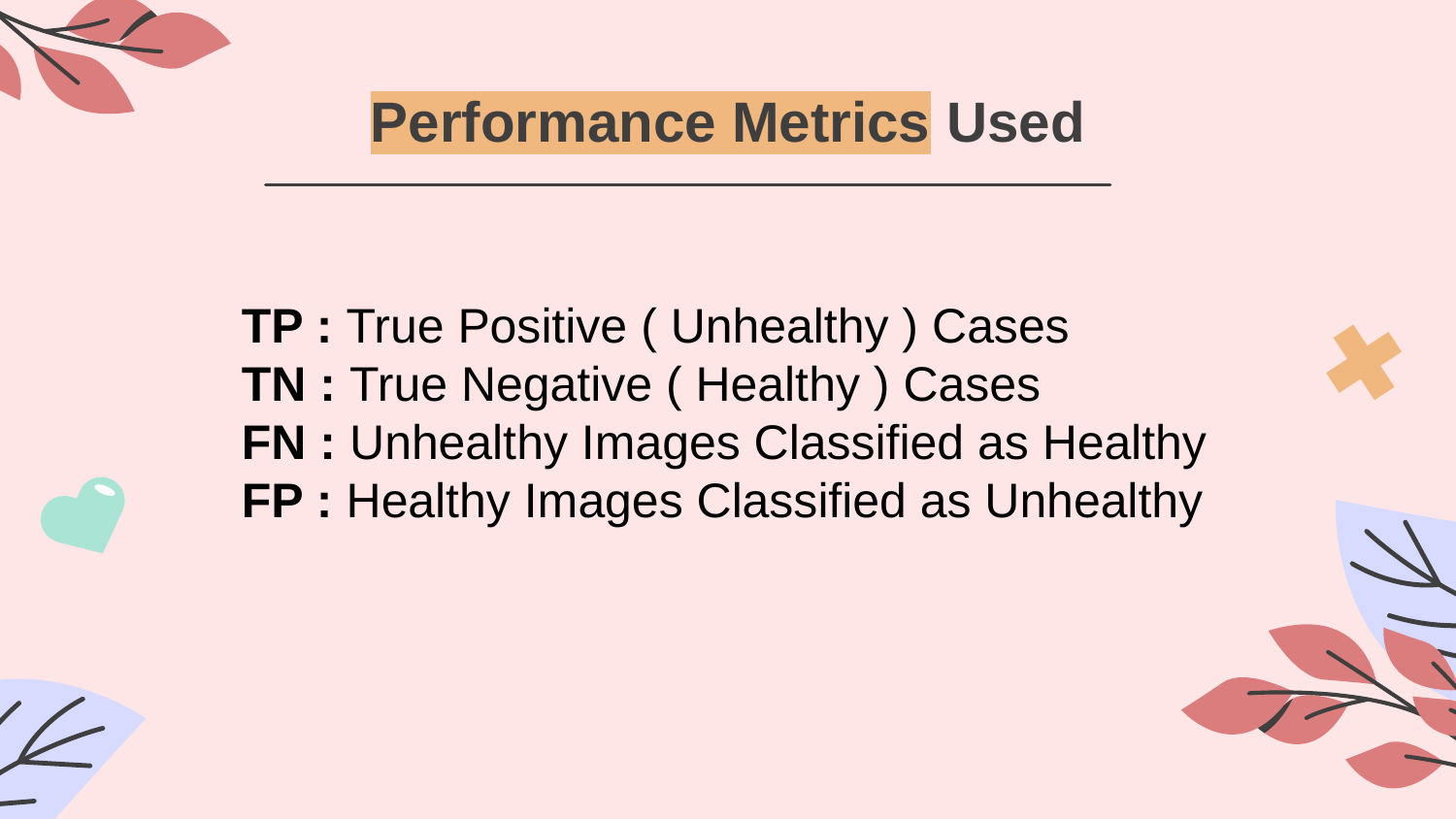

# Performance Metrics Used
TP : True Positive ( Unhealthy ) Cases
TN : True Negative ( Healthy ) Cases
FN : Unhealthy Images Classified as Healthy
FP : Healthy Images Classified as Unhealthy